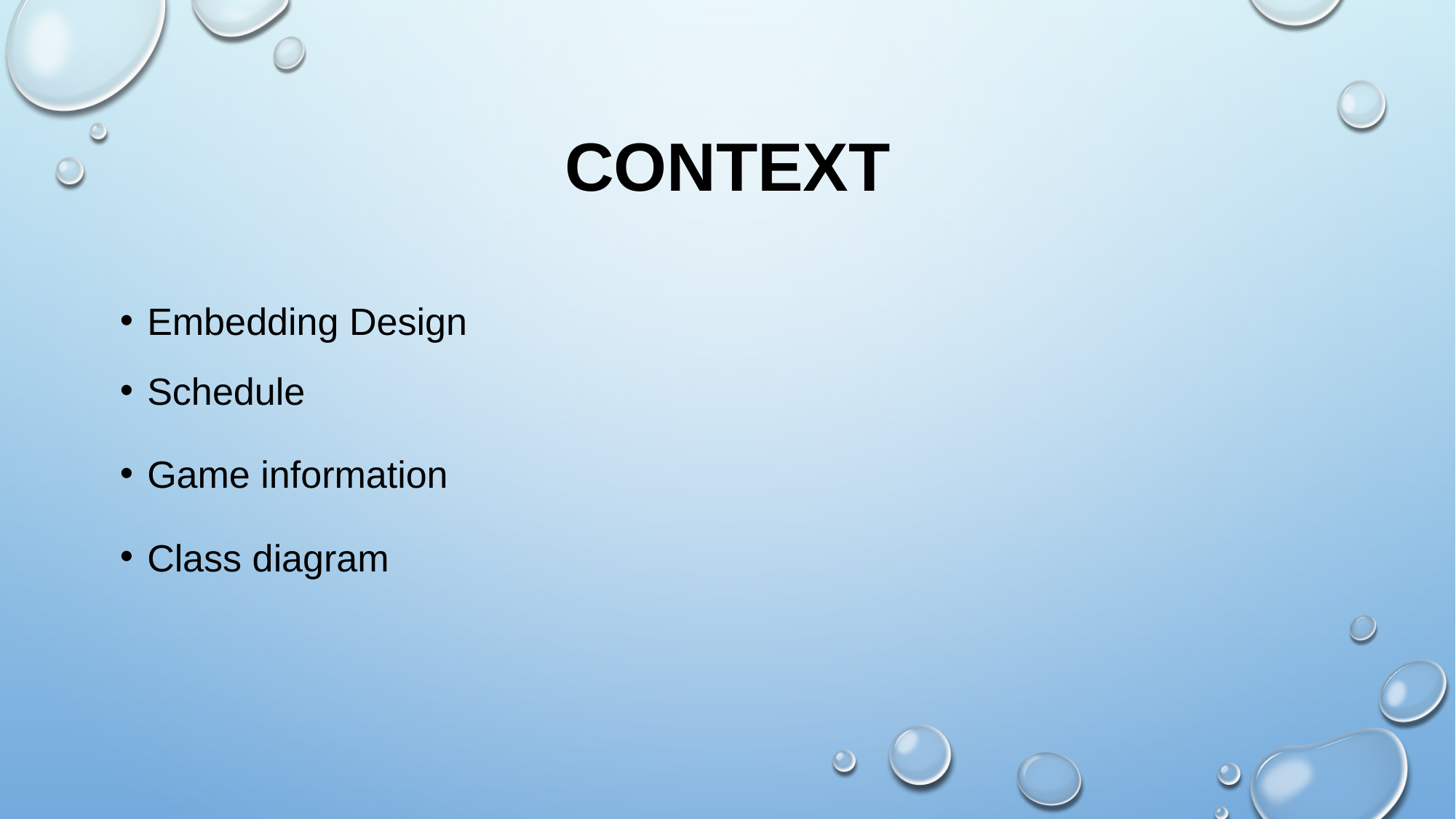

# context
Embedding Design
Schedule
Game information
Class diagram